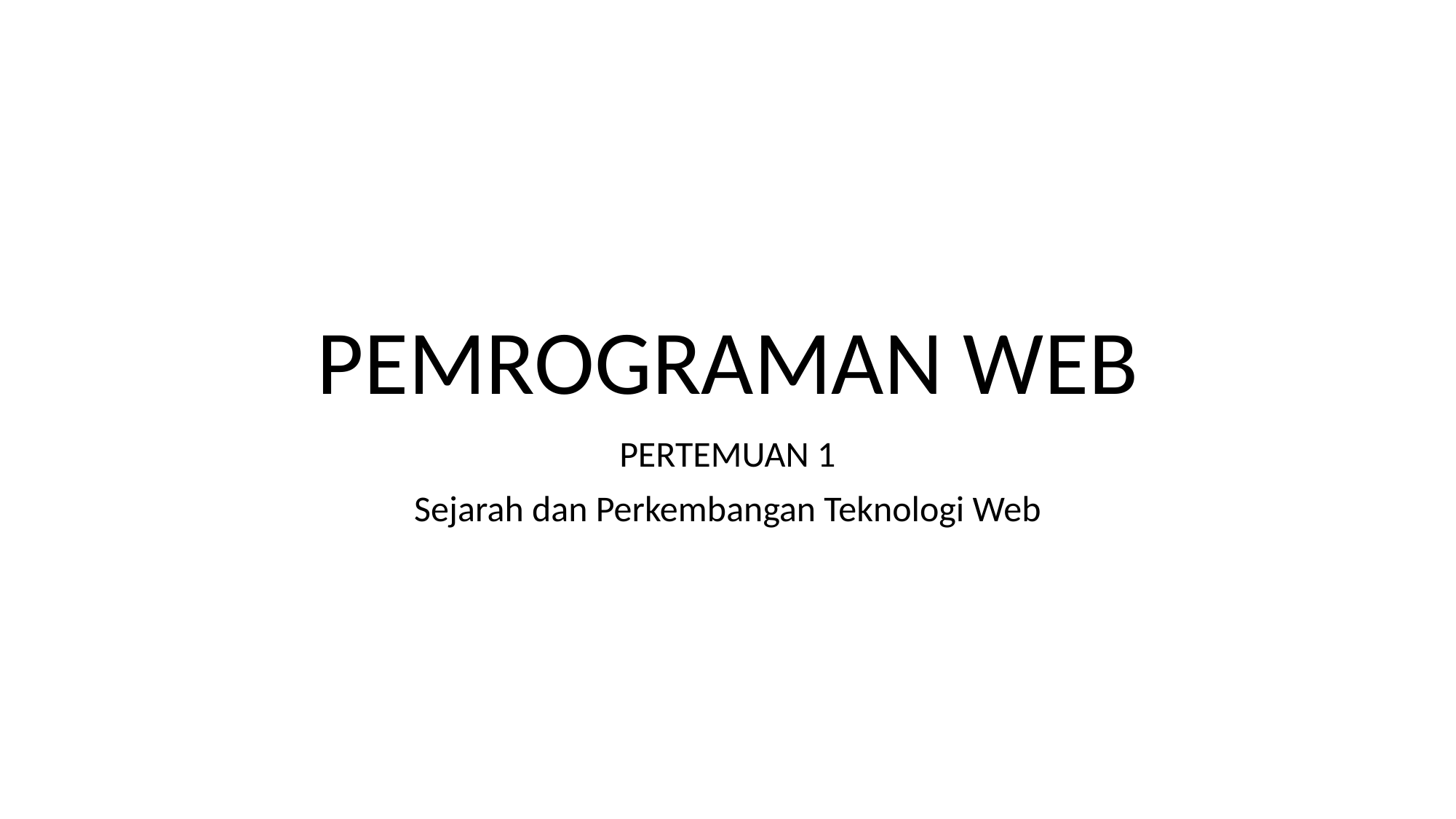

# PEMROGRAMAN WEB
PERTEMUAN 1
Sejarah dan Perkembangan Teknologi Web